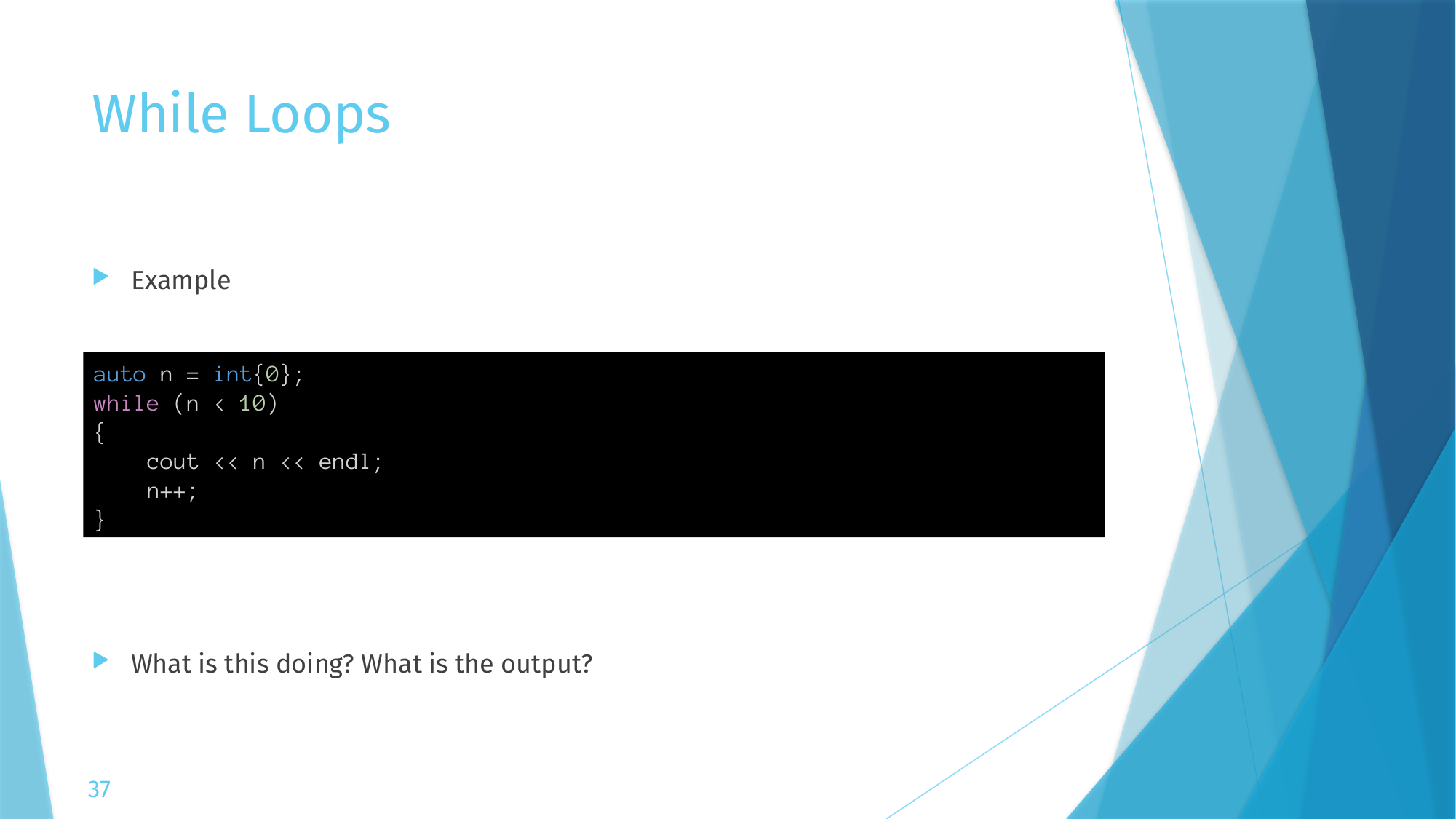

# While Loops
Example
auto n = int{0};
while (n < 10)
{
    cout << n << endl;
    n++;
}
What is this doing? What is the output?
37